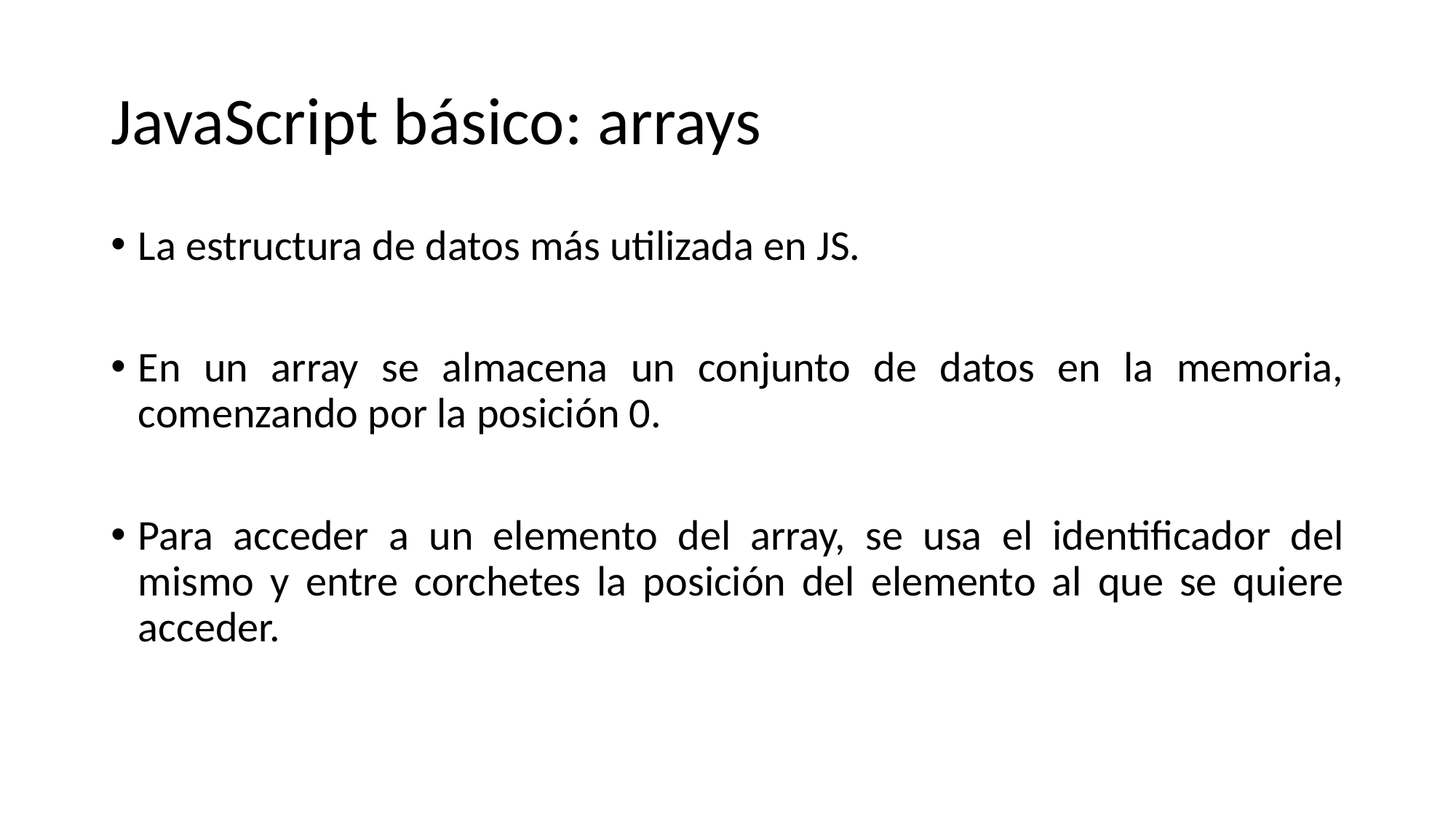

# JavaScript básico: arrays
La estructura de datos más utilizada en JS.

En un array se almacena un conjunto de datos en la memoria, comenzando por la posición 0.

Para acceder a un elemento del array, se usa el identificador del mismo y entre corchetes la posición del elemento al que se quiere acceder.